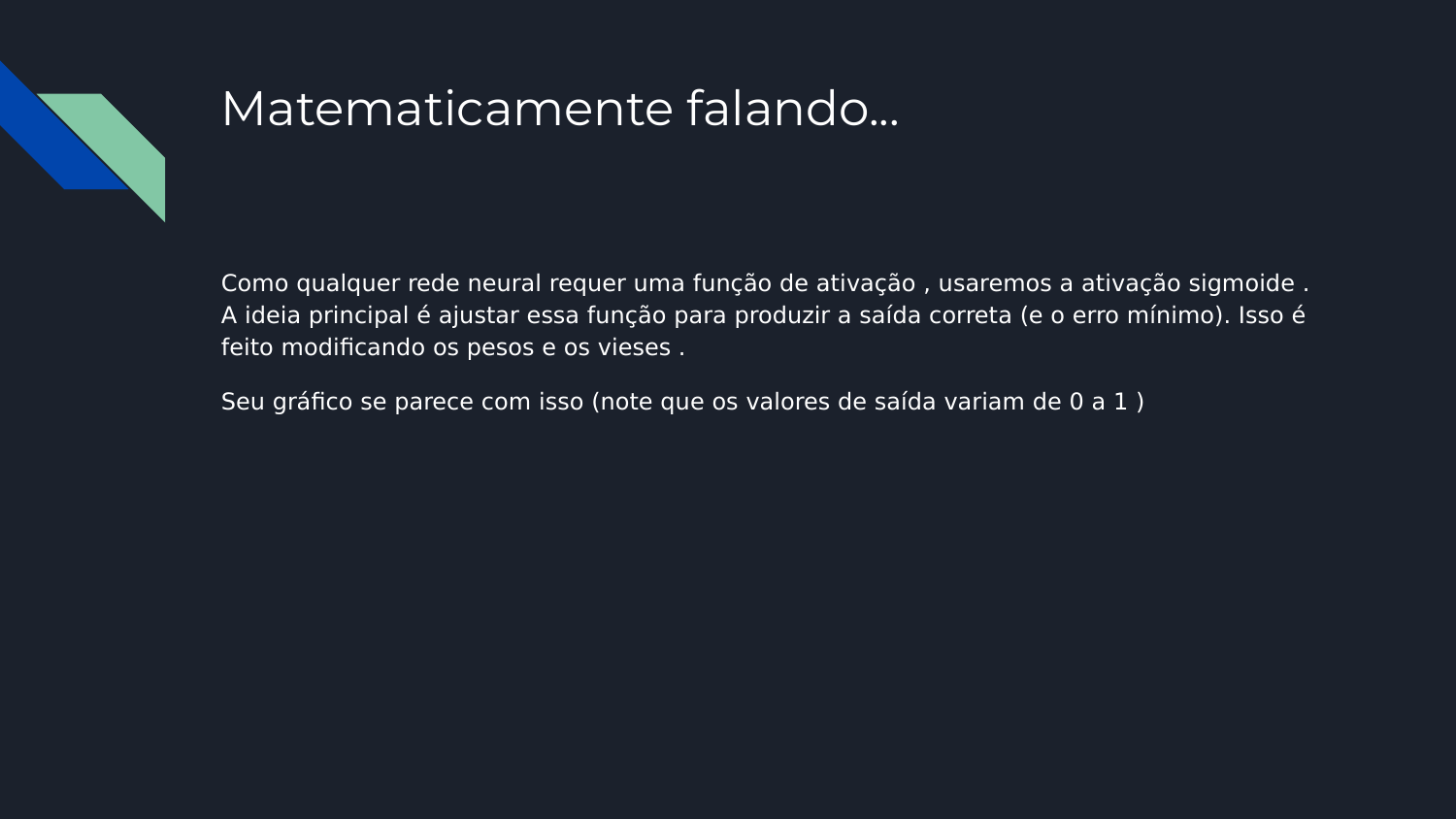

# Matematicamente falando...
Como qualquer rede neural requer uma função de ativação , usaremos a ativação sigmoide . A ideia principal é ajustar essa função para produzir a saída correta (e o erro mínimo). Isso é feito modificando os pesos e os vieses .
Seu gráfico se parece com isso (note que os valores de saída variam de 0 a 1 )